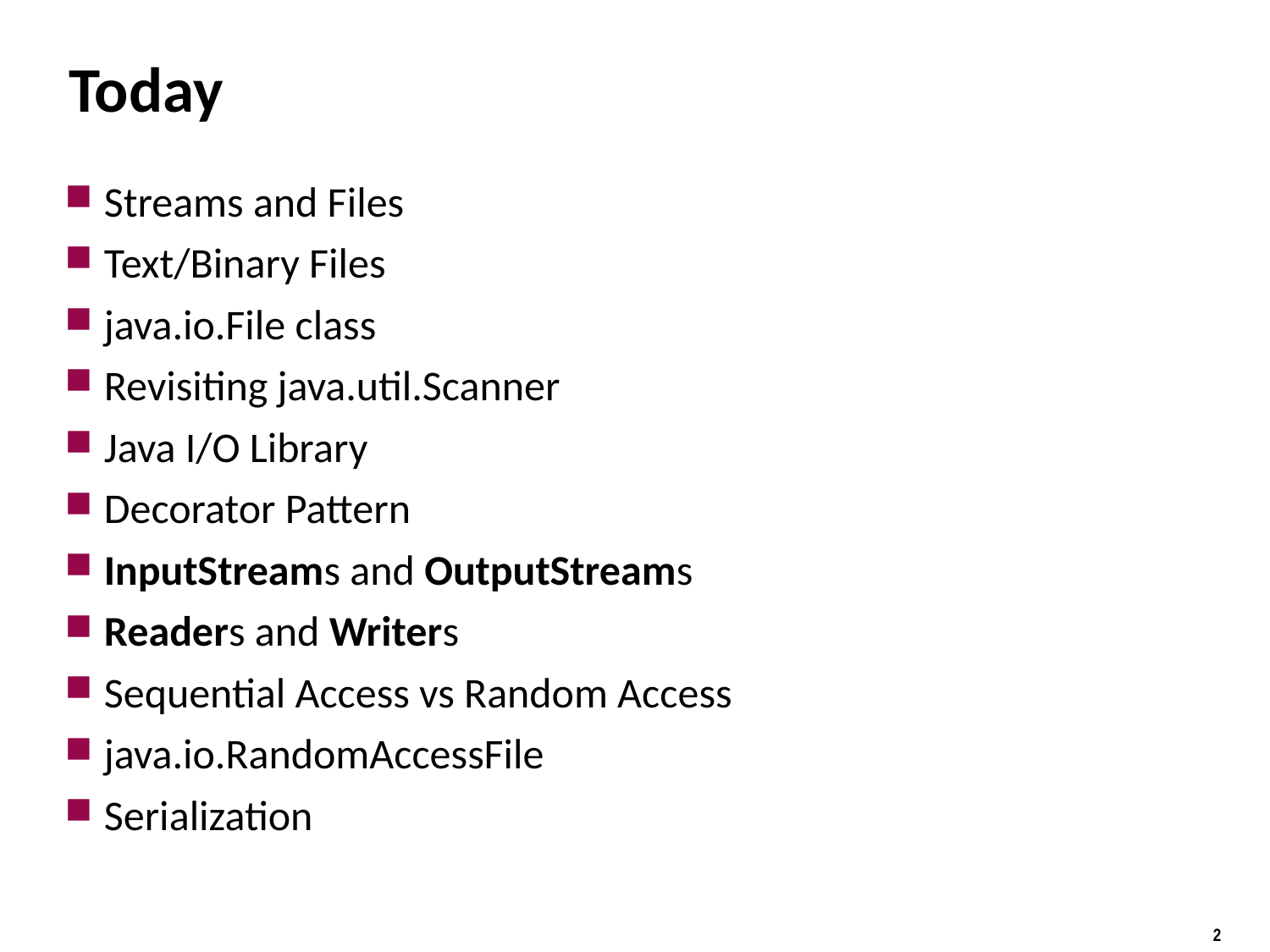

# Today
Streams and Files
Text/Binary Files
java.io.File class
Revisiting java.util.Scanner
Java I/O Library
Decorator Pattern
InputStreams and OutputStreams
Readers and Writers
Sequential Access vs Random Access
java.io.RandomAccessFile
Serialization